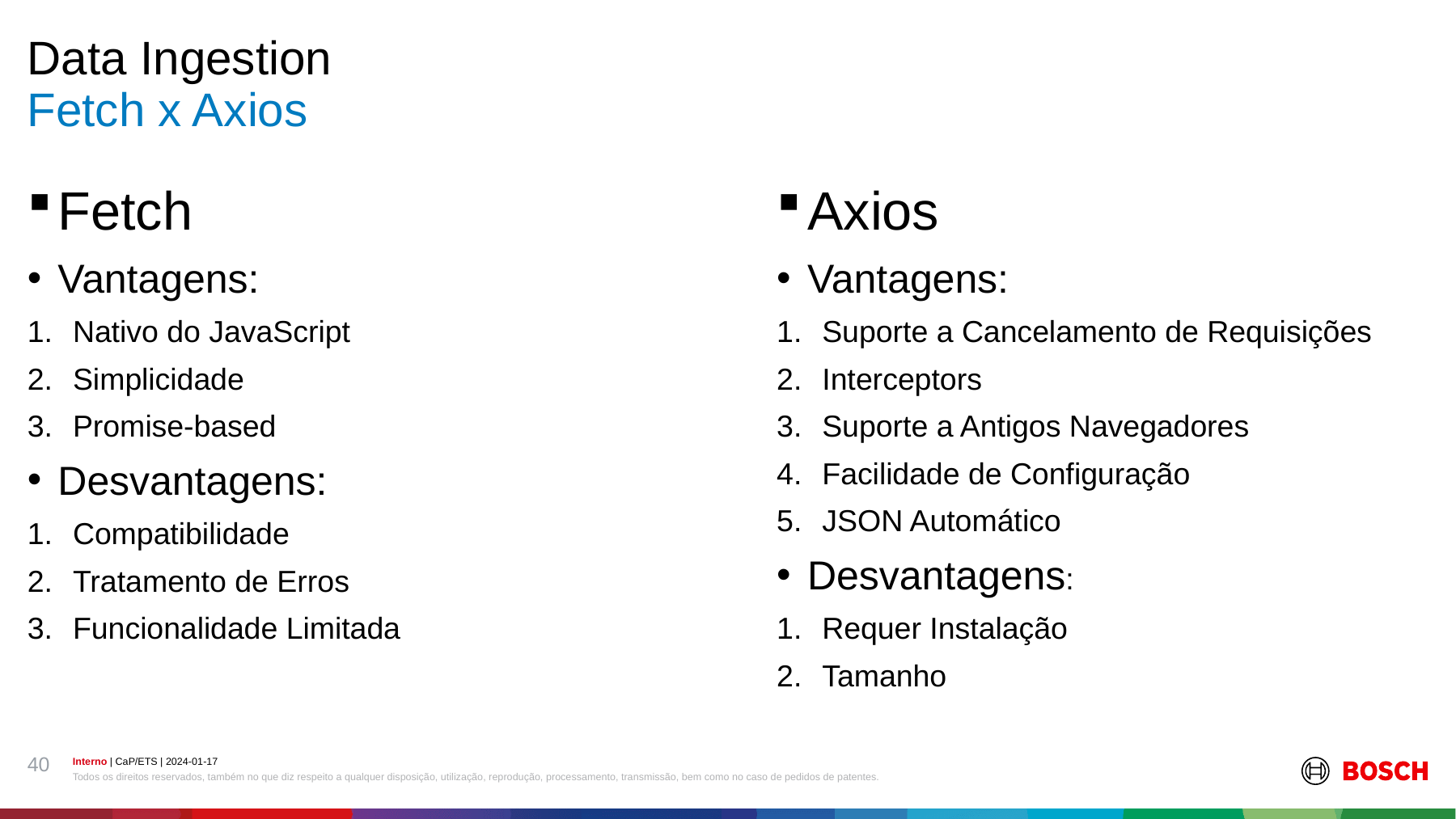

Data Ingestion
# Fetch x Axios
Axios
Vantagens:
Suporte a Cancelamento de Requisições
Interceptors
Suporte a Antigos Navegadores
Facilidade de Configuração
JSON Automático
Desvantagens:
Requer Instalação
Tamanho
Fetch
Vantagens:
Nativo do JavaScript
Simplicidade
Promise-based
Desvantagens:
Compatibilidade
Tratamento de Erros
Funcionalidade Limitada
40